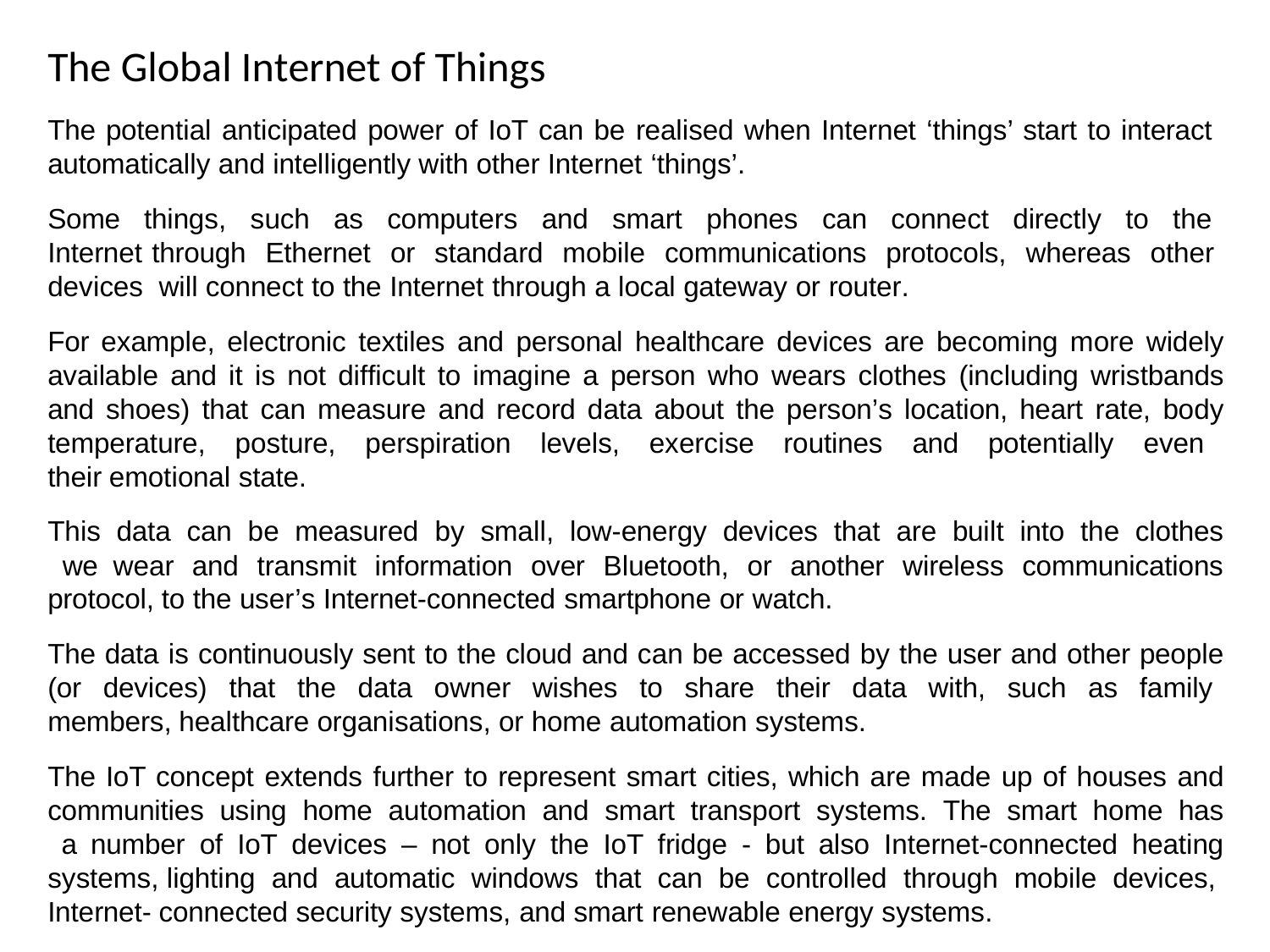

# The Global Internet of Things
The potential anticipated power of IoT can be realised when Internet ‘things’ start to interact
automatically and intelligently with other Internet ‘things’.
Some  things,  such  as  computers  and  smart  phones  can  connect  directly  to  the  Internet through  Ethernet  or  standard  mobile  communications  protocols,  whereas  other  devices  will connect to the Internet through a local gateway or router.
For example, electronic textiles and personal healthcare devices are becoming more widely available and it is not difficult to imagine a person who wears clothes (including wristbands and shoes) that can measure and record data about the person’s location, heart rate, body temperature,   posture,   perspiration   levels,   exercise   routines   and   potentially   even   their emotional state.
This  data  can  be  measured  by  small,  low-energy  devices  that  are  built  into  the  clothes  we wear and transmit information over Bluetooth, or another wireless communications protocol, to the user’s Internet-connected smartphone or watch.
The data is continuously sent to the cloud and can be accessed by the user and other people (or  devices)  that  the  data  owner  wishes  to  share  their  data  with,  such  as  family  members, healthcare organisations, or home automation systems.
The IoT concept extends further to represent smart cities, which are made up of houses and communities  using  home  automation  and  smart  transport  systems.  The  smart  home  has  a number of IoT devices – not only the IoT fridge - but also Internet-connected heating systems, lighting  and  automatic  windows  that  can  be  controlled  through  mobile  devices,  Internet- connected security systems, and smart renewable energy systems.